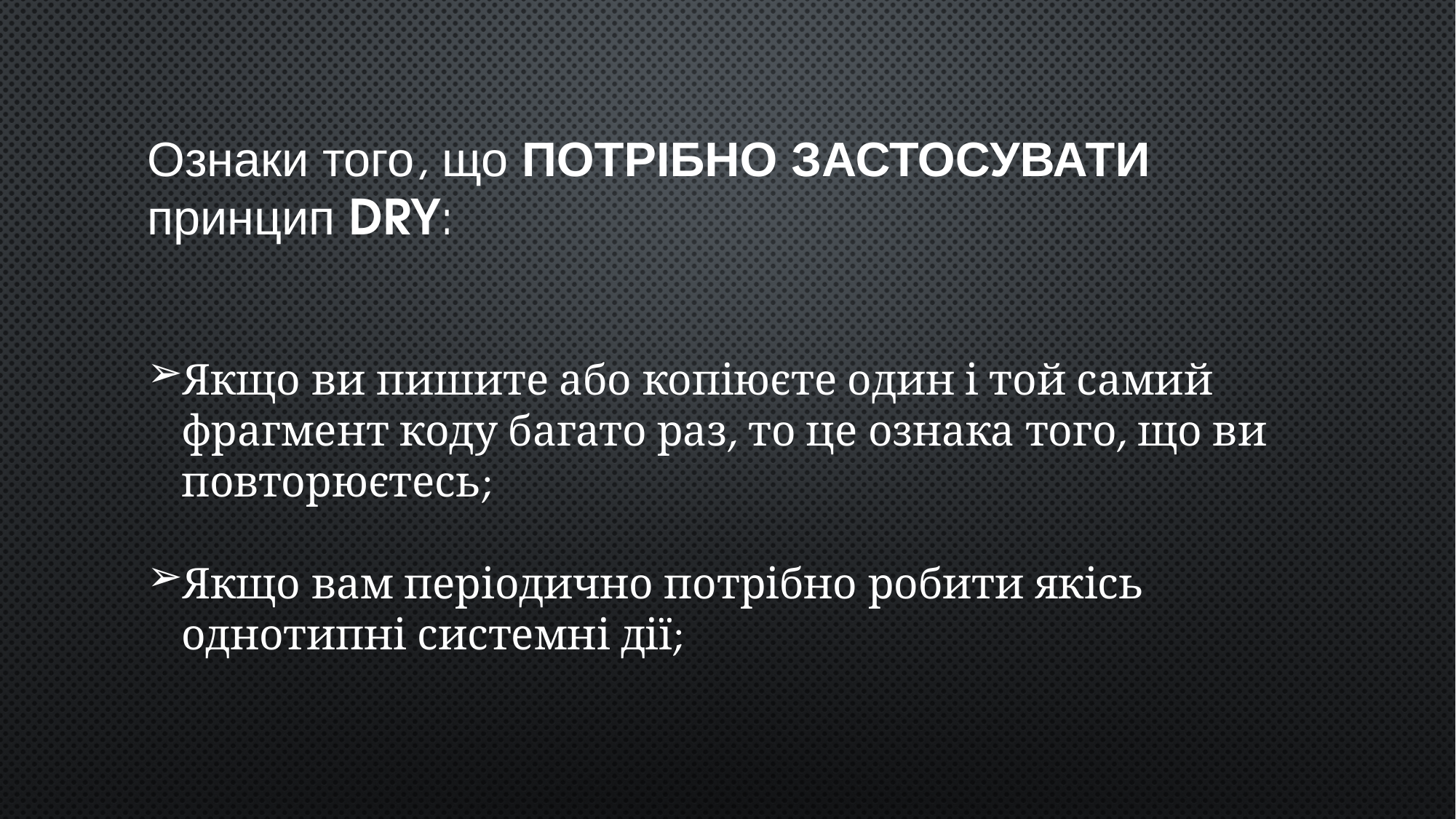

# Ознаки того, що ПОТРІБНО ЗАСТОСУВАТИ принцип DRY:
Якщо ви пишите або копіюєте один і той самий фрагмент коду багато раз, то це ознака того, що ви повторюєтесь;

Якщо вам періодично потрібно робити якісь однотипні системні дії;